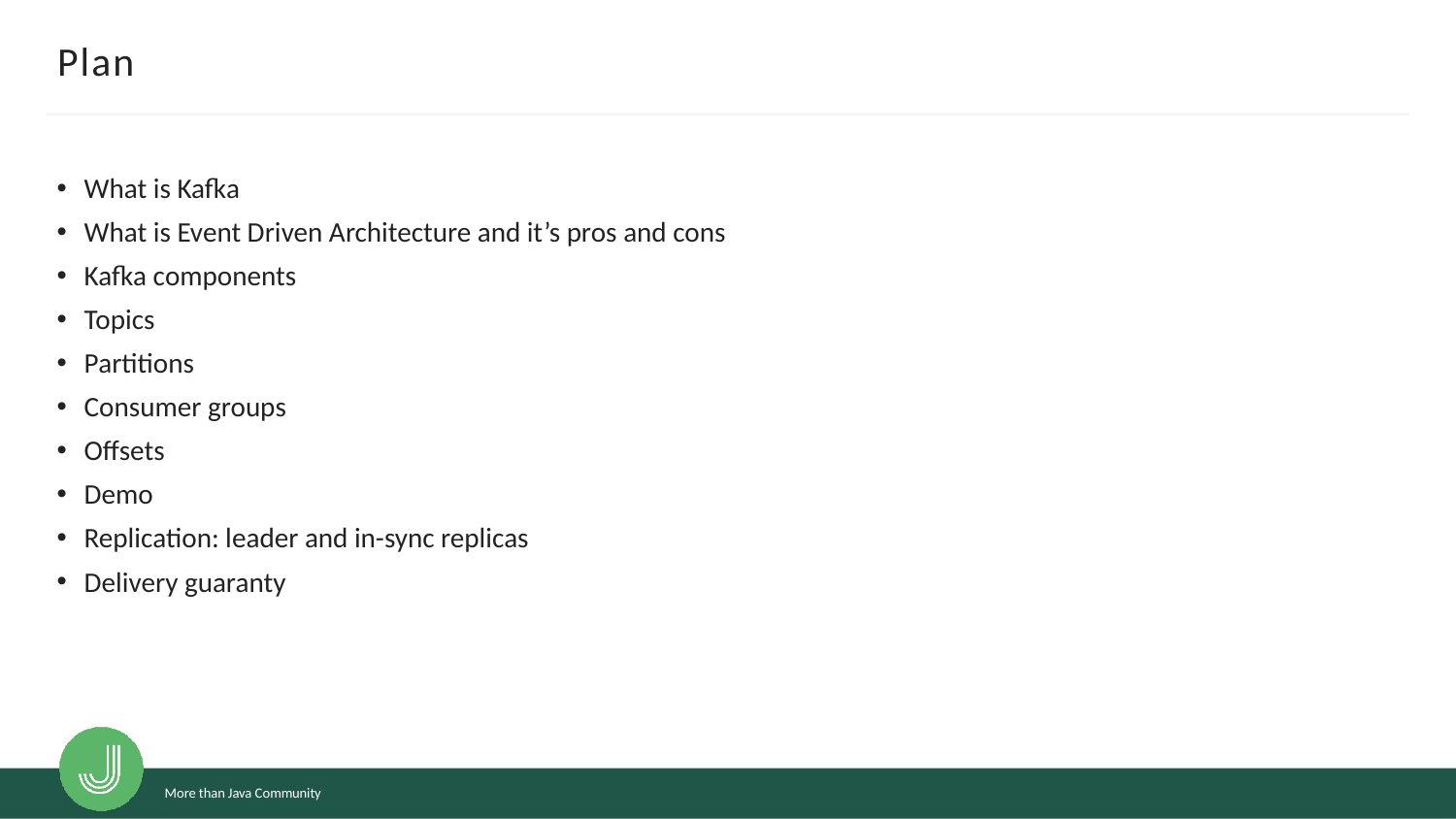

# Plan
What is Kafka
What is Event Driven Architecture and it’s pros and cons
Kafka components
Topics
Partitions
Consumer groups
Offsets
Demo
Replication: leader and in-sync replicas
Delivery guaranty